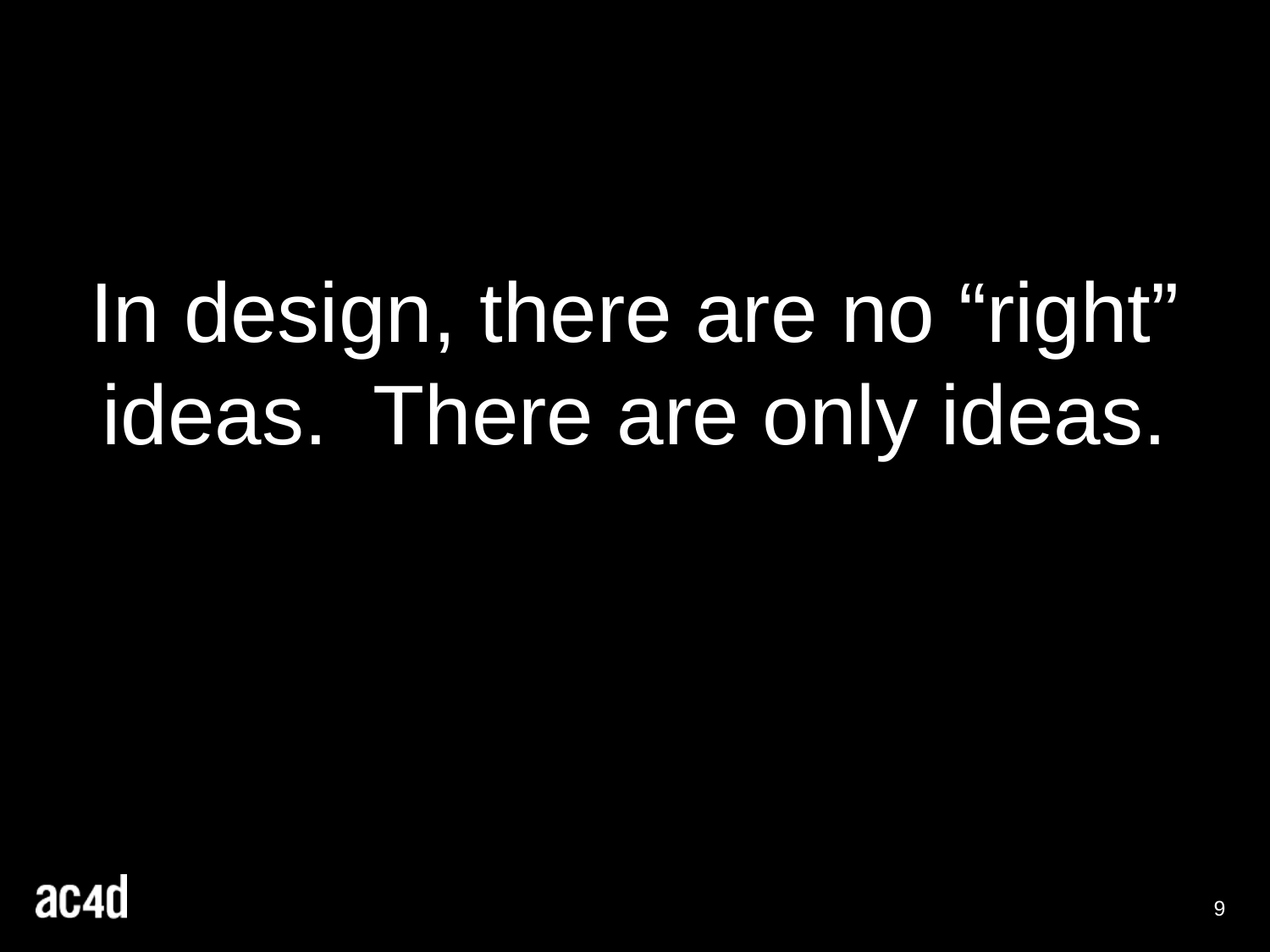

In design, there are no “right” ideas.  There are only ideas.
9